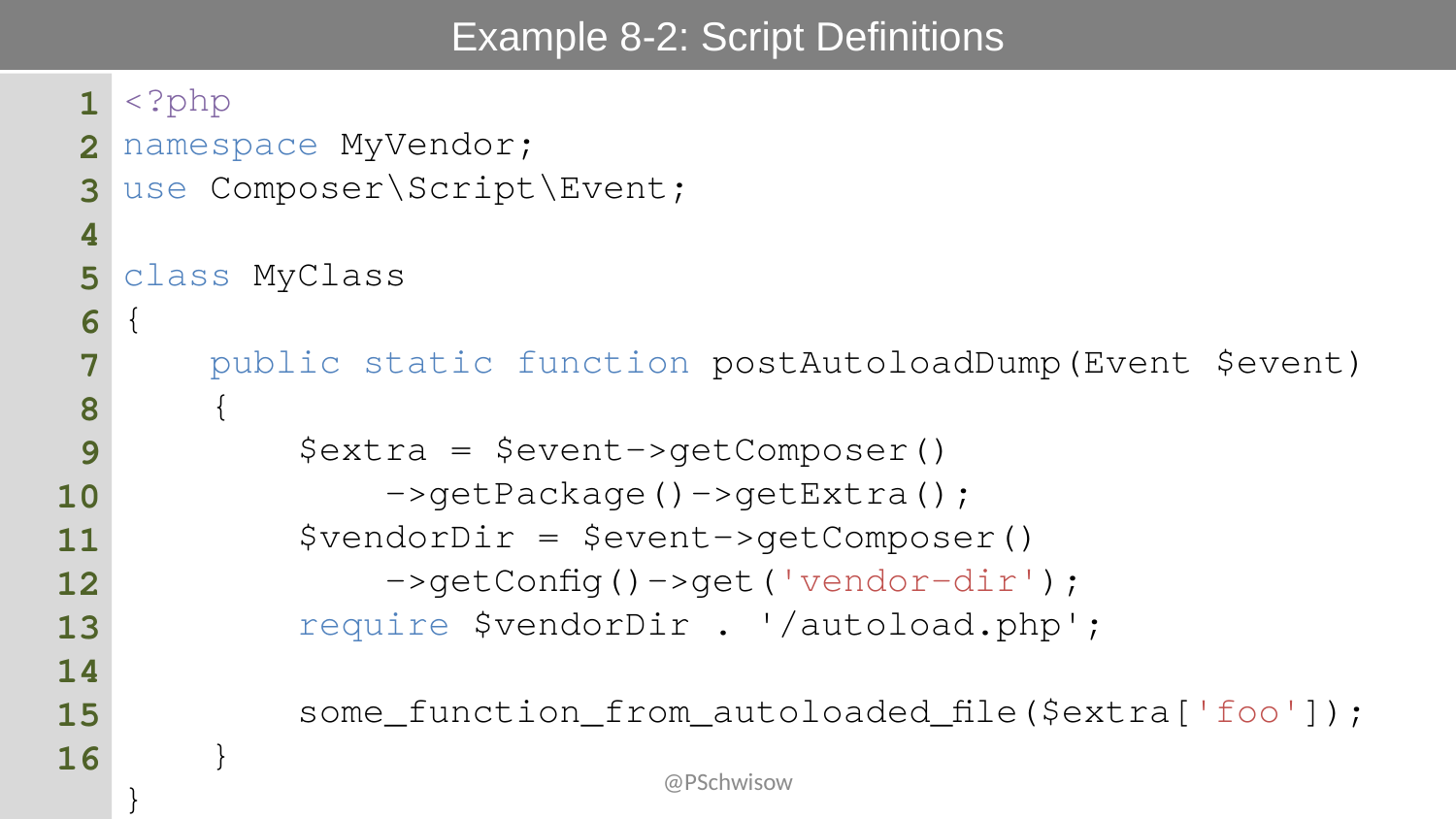

# Example 8-2: Script Definitions
1
2
3
4
5
6
7
8
9
10
11
12
13
14
15
16

<?php
namespace MyVendor;
use Composer\Script\Event;

class MyClass
{
    public static function postAutoloadDump(Event $event)
    {
        $extra = $event->getComposer()
            ->getPackage()->getExtra();
        $vendorDir = $event->getComposer()
            ->getConfig()->get('vendor-dir');
        require $vendorDir . '/autoload.php';

        some_function_from_autoloaded_file($extra['foo']);
    }
}
@PSchwisow